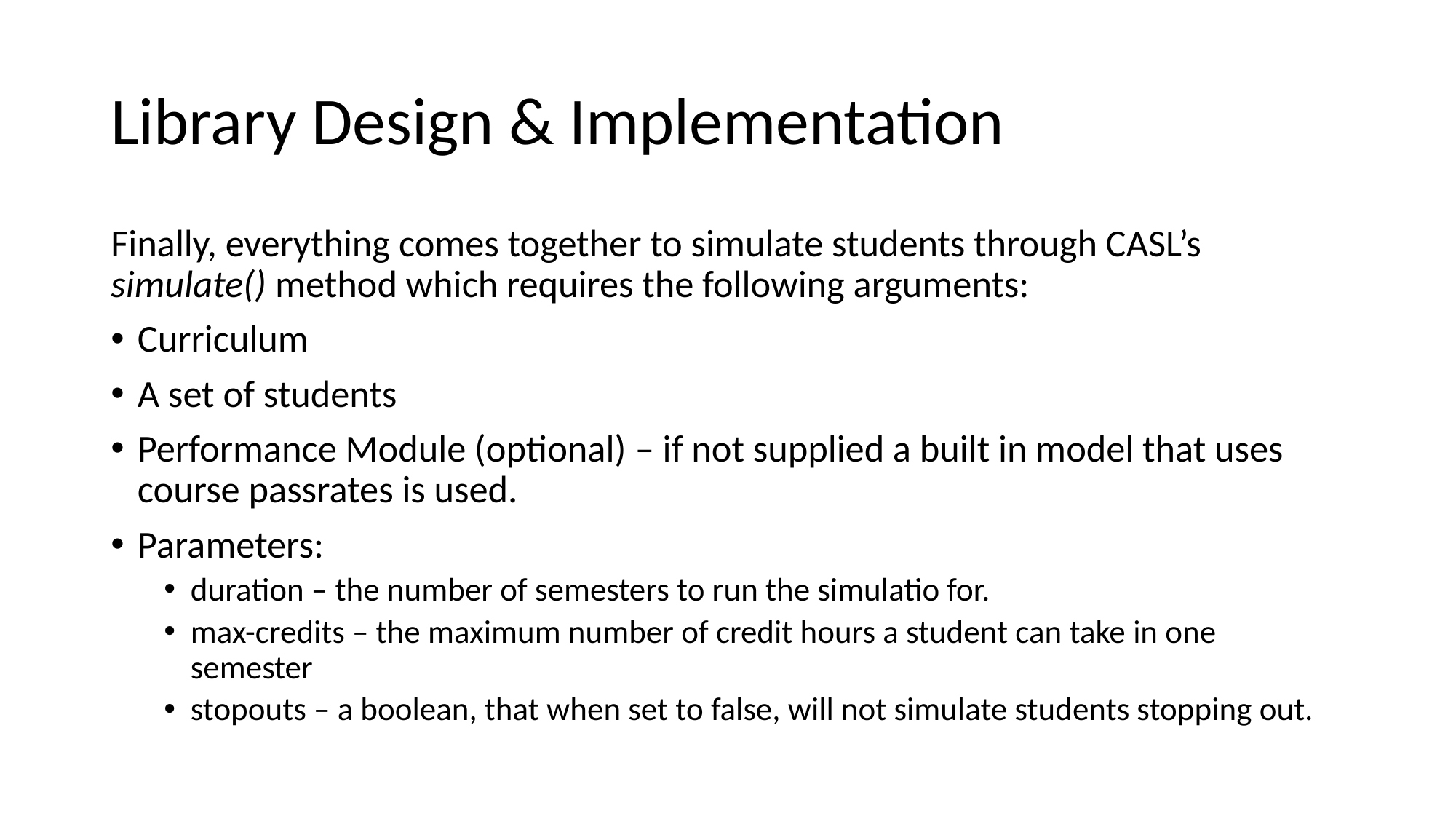

# Library Design & Implementation
Finally, everything comes together to simulate students through CASL’s simulate() method which requires the following arguments:
Curriculum
A set of students
Performance Module (optional) – if not supplied a built in model that uses course passrates is used.
Parameters:
duration – the number of semesters to run the simulatio for.
max-credits – the maximum number of credit hours a student can take in one semester
stopouts – a boolean, that when set to false, will not simulate students stopping out.